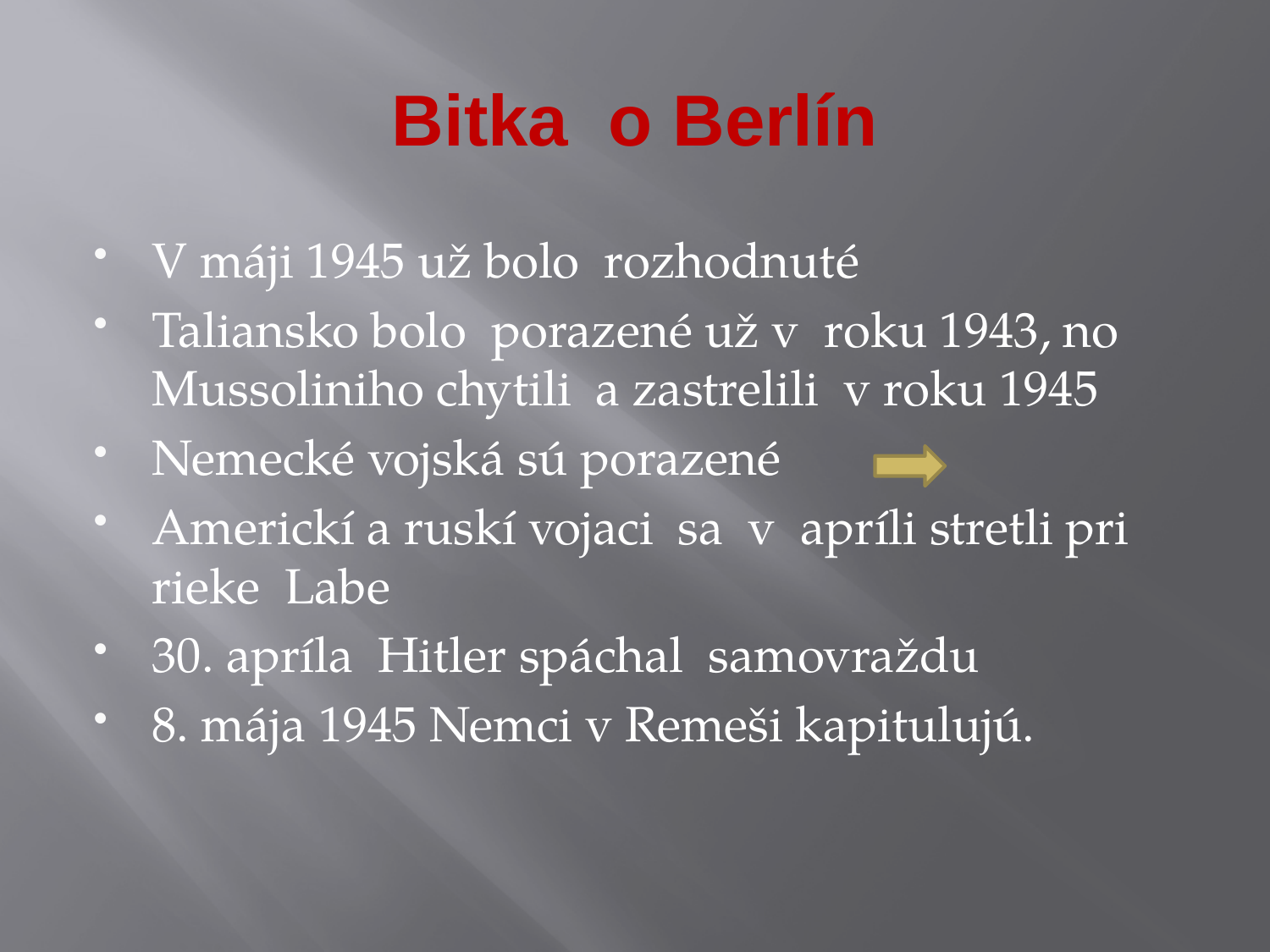

# Bitka  o Berlín
V máji 1945 už bolo  rozhodnuté
Taliansko bolo  porazené už v  roku 1943, no  Mussoliniho chytili  a zastrelili  v roku 1945
Nemecké vojská sú porazené
Americkí a ruskí vojaci  sa  v  apríli stretli pri  rieke  Labe
30. apríla  Hitler spáchal  samovraždu
8. mája 1945 Nemci v Remeši kapitulujú.